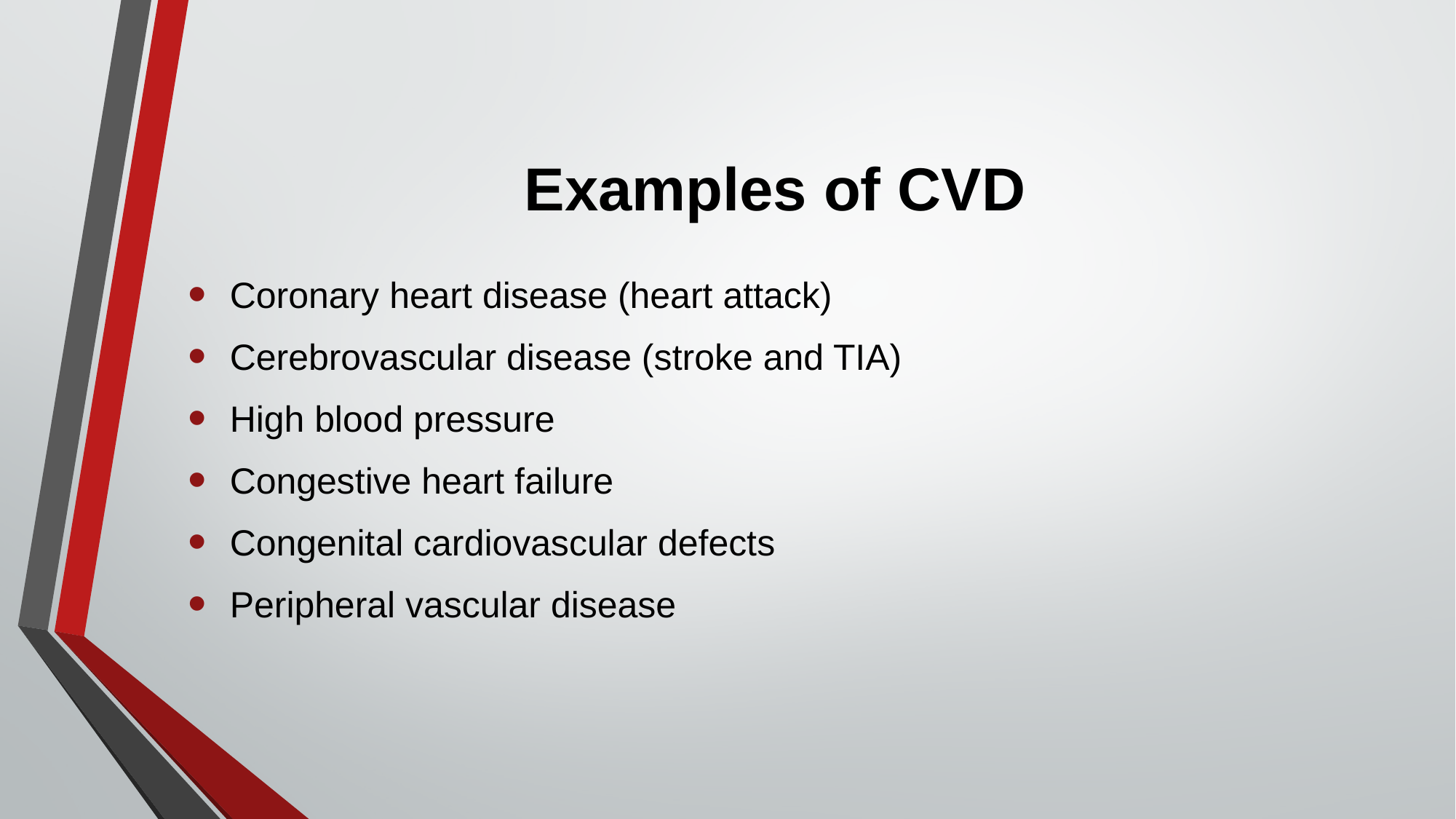

# Examples of CVD
Coronary heart disease (heart attack)
Cerebrovascular disease (stroke and TIA)
High blood pressure
Congestive heart failure
Congenital cardiovascular defects
Peripheral vascular disease